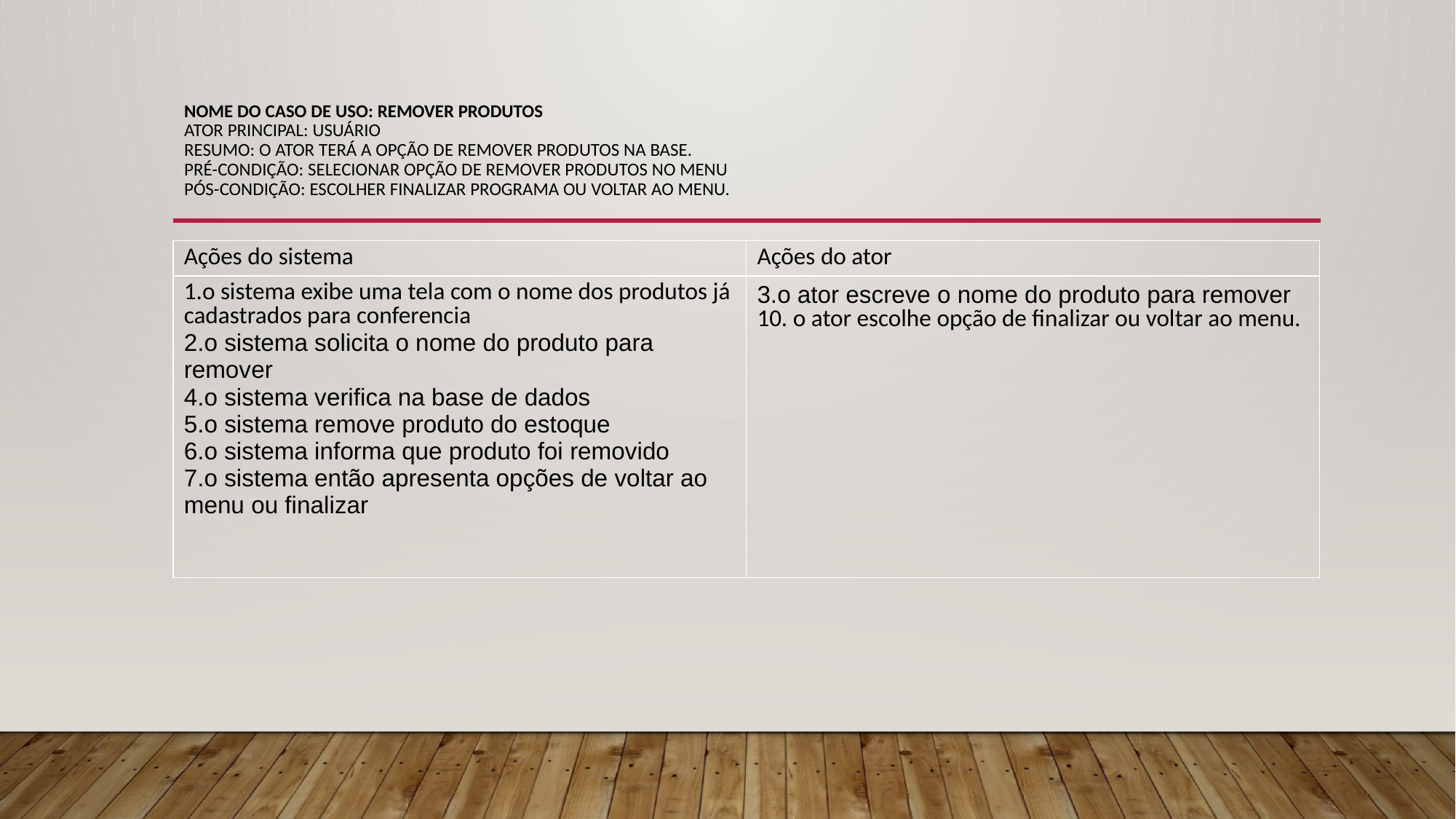

# Nome do caso de uso: Remover produtos
Ator principal: Usuário
Resumo: O ator terá a opção de remover produtos na base.
Pré-condição: Selecionar opção de remover produtos no menu
Pós-condição: Escolher finalizar programa ou voltar ao menu.

| Ações do sistema | Ações do ator |
| --- | --- |
| 1.o sistema exibe uma tela com o nome dos produtos já cadastrados para conferencia   2.o sistema solicita o nome do produto para remover   4.o sistema verifica na base de dados  5.o sistema remove produto do estoque  6.o sistema informa que produto foi removido   7.o sistema então apresenta opções de voltar ao menu ou finalizar | 3.o ator escreve o nome do produto para remover  10. o ator escolhe opção de finalizar ou voltar ao menu. |